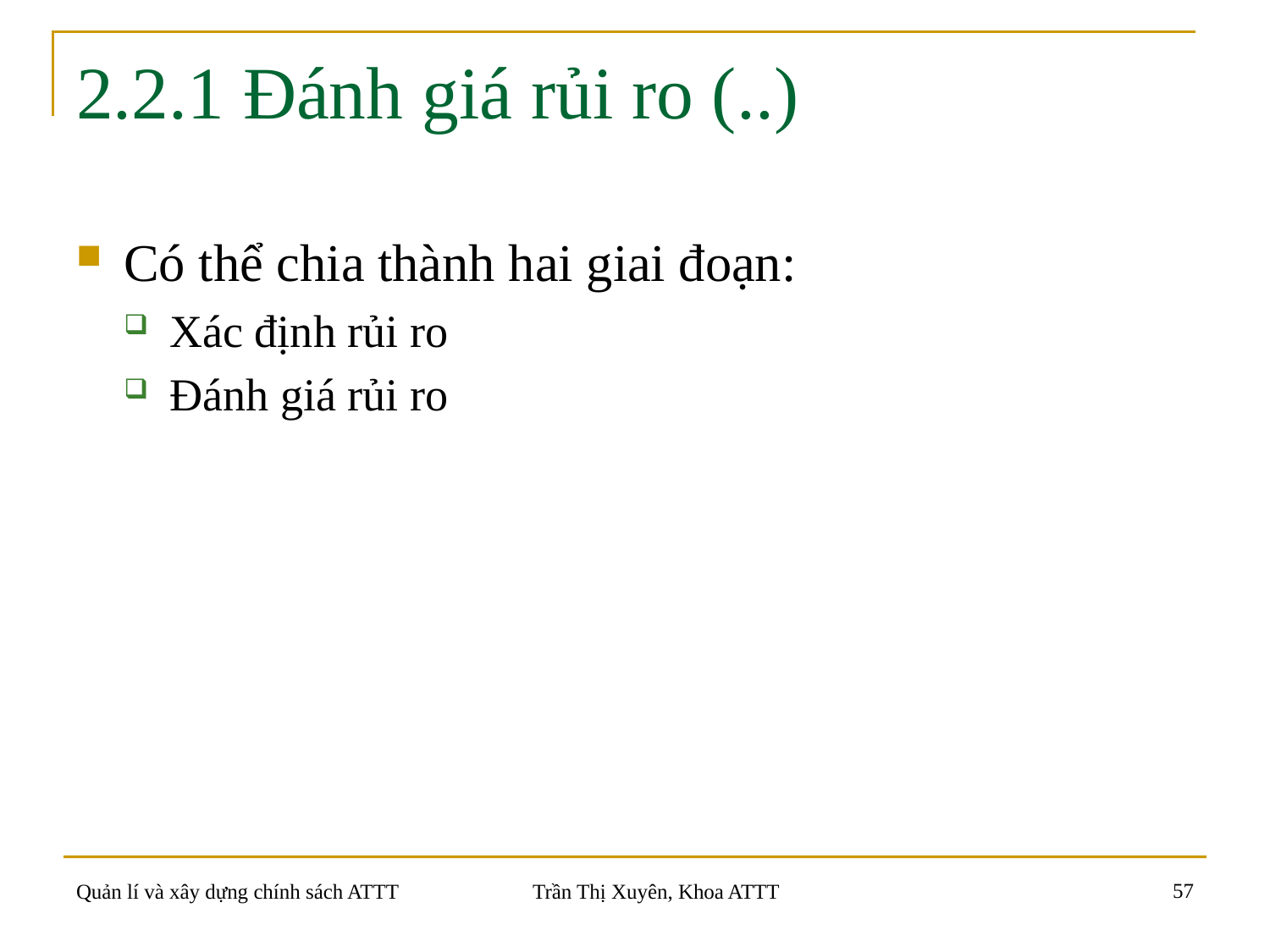

# 2.2.1 Đánh giá rủi ro (..)
Có thể chia thành hai giai đoạn:
Xác định rủi ro
Đánh giá rủi ro
57
Quản lí và xây dựng chính sách ATTT
Trần Thị Xuyên, Khoa ATTT